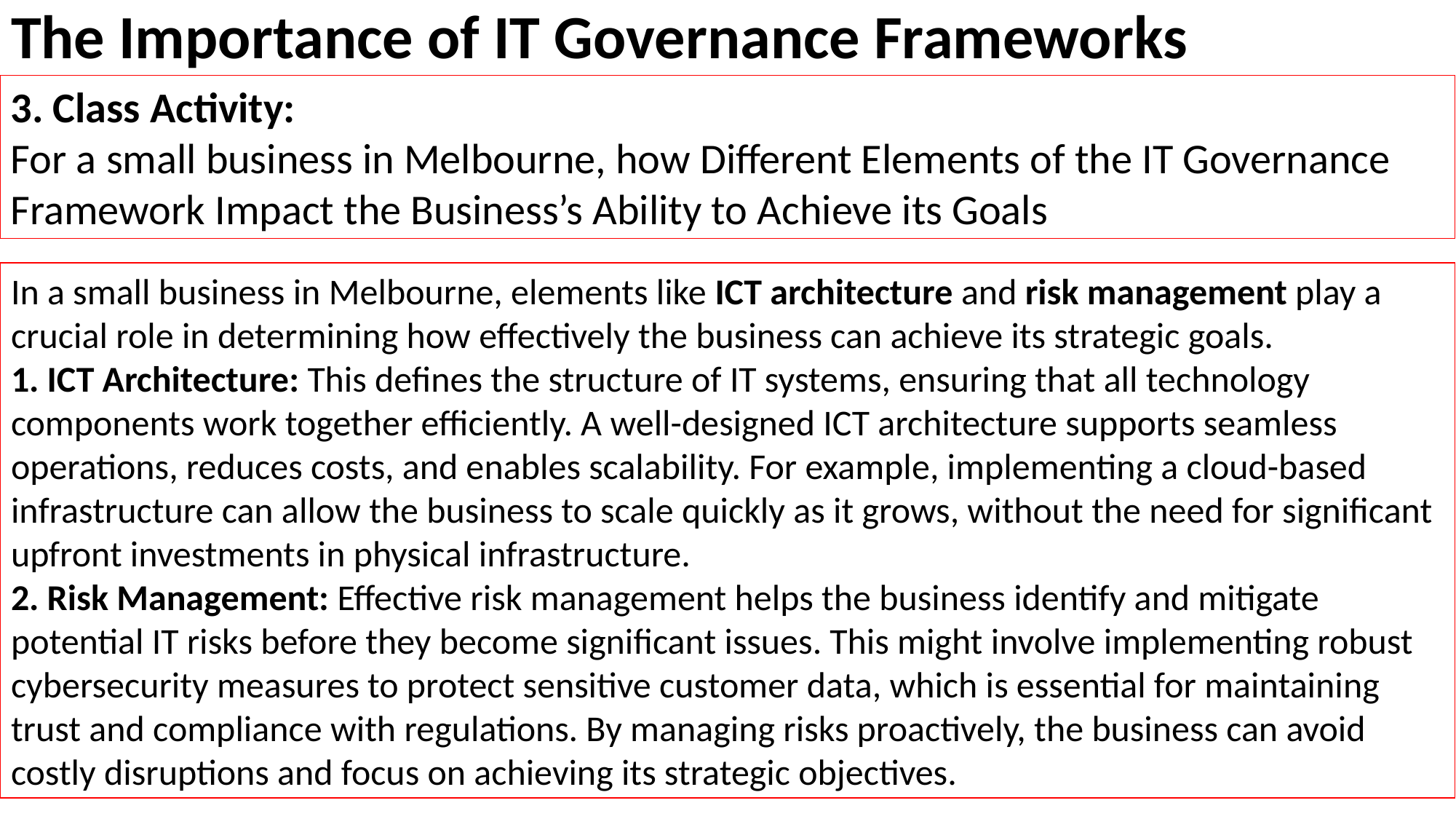

# The Importance of IT Governance Frameworks
3. Class Activity:
For a small business in Melbourne, how Different Elements of the IT Governance Framework Impact the Business’s Ability to Achieve its Goals
In a small business in Melbourne, elements like ICT architecture and risk management play a crucial role in determining how effectively the business can achieve its strategic goals.
1. ICT Architecture: This defines the structure of IT systems, ensuring that all technology components work together efficiently. A well-designed ICT architecture supports seamless operations, reduces costs, and enables scalability. For example, implementing a cloud-based infrastructure can allow the business to scale quickly as it grows, without the need for significant upfront investments in physical infrastructure.
2. Risk Management: Effective risk management helps the business identify and mitigate potential IT risks before they become significant issues. This might involve implementing robust cybersecurity measures to protect sensitive customer data, which is essential for maintaining trust and compliance with regulations. By managing risks proactively, the business can avoid costly disruptions and focus on achieving its strategic objectives.